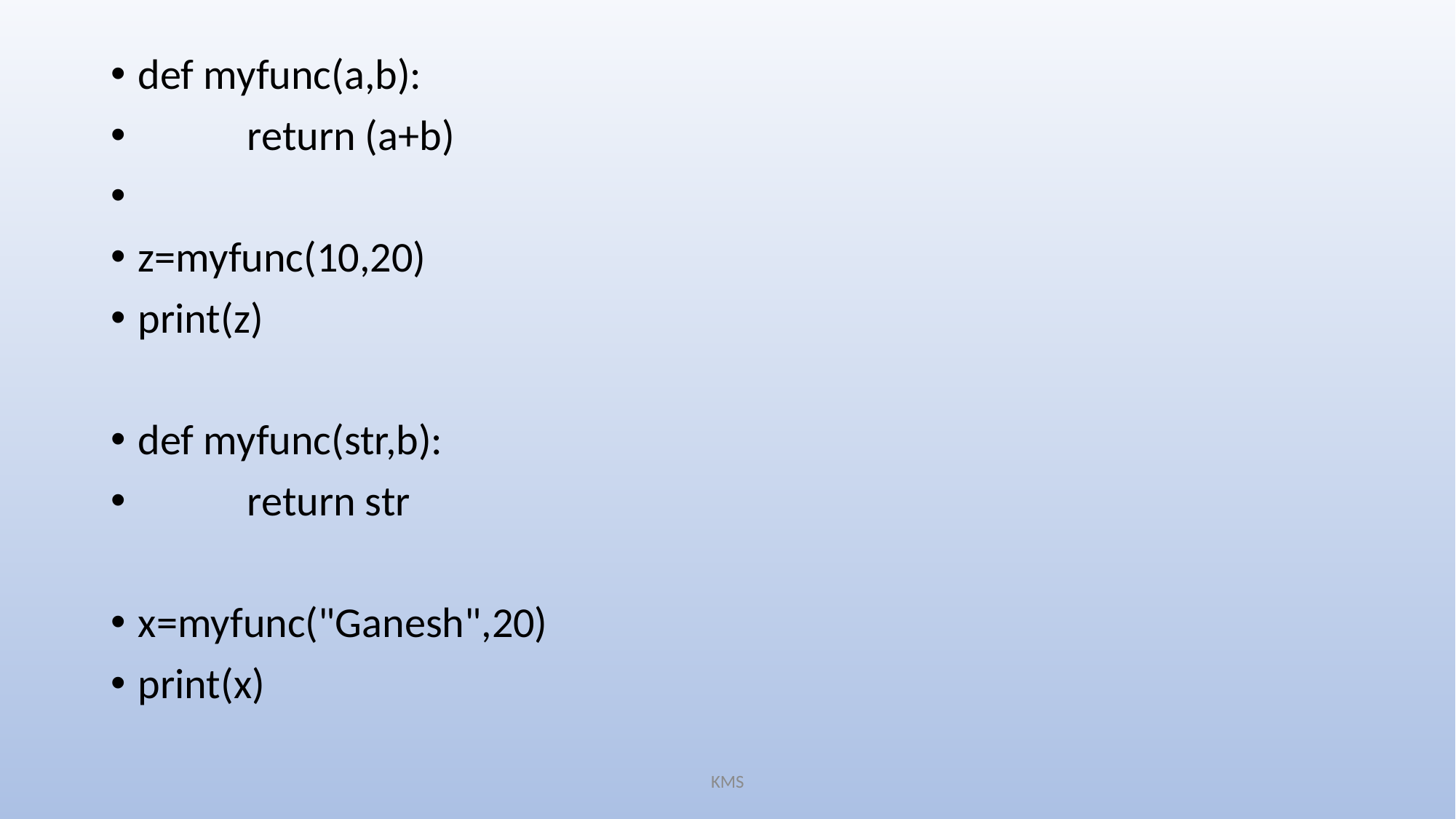

def myfunc(a,b):
	return (a+b)

z=myfunc(10,20)
print(z)

def myfunc(str,b):
	return str

x=myfunc("Ganesh",20)
print(x)
KMS